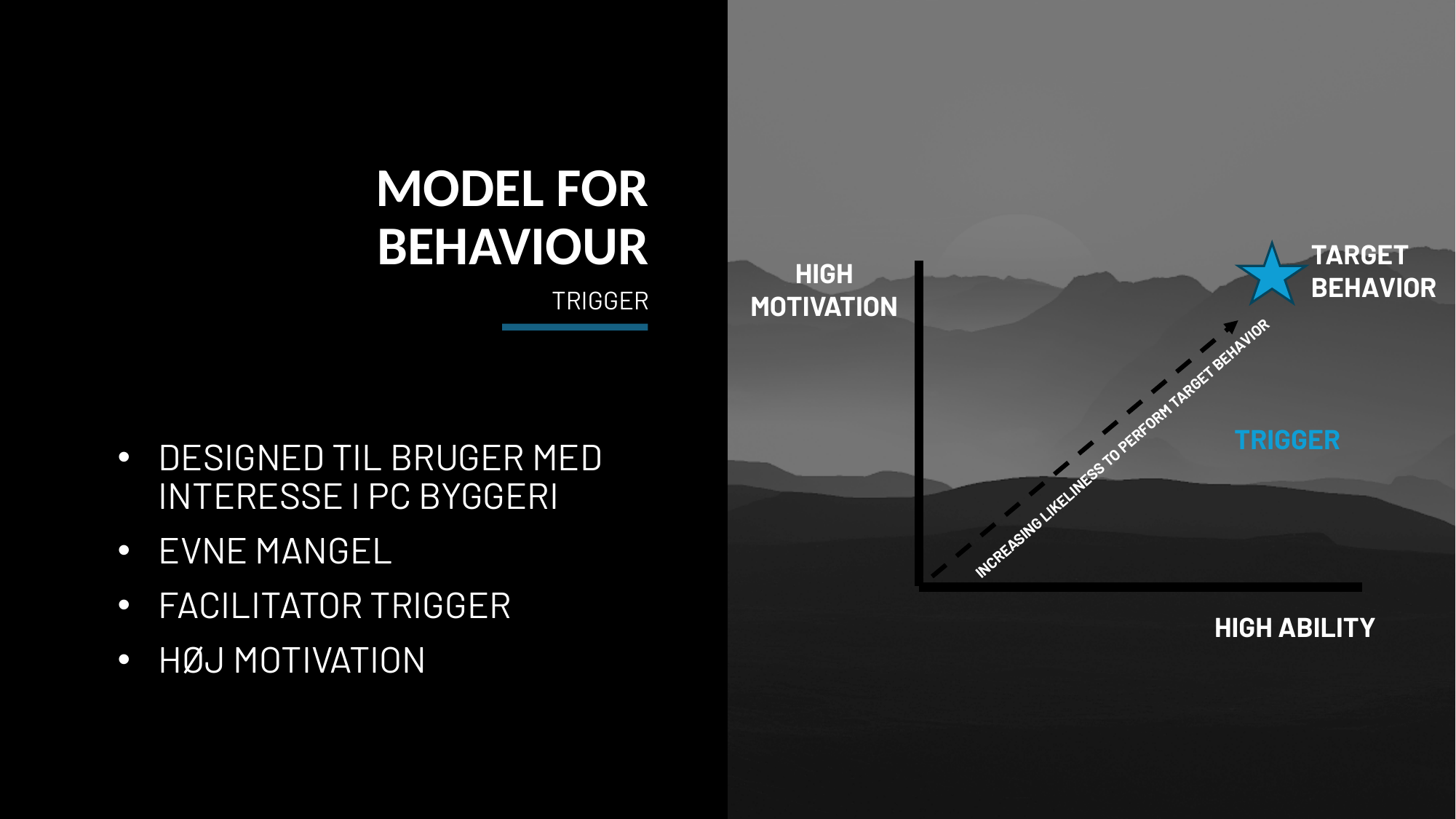

MODEL FOR BEHAVIOUR
TARGET BEHAVIOR

HIGH MOTIVATION
# TRIGGER

INCREASING LIKELINESS TO PERFORM TARGET BEHAVIOR
TRIGGER
DESIGNED TIL BRUGER MED INTERESSE I PC BYGGERI
EVNE MANGEL
FACILITATOR TRIGGER
HØJ MOTIVATION
HIGH ABILITY